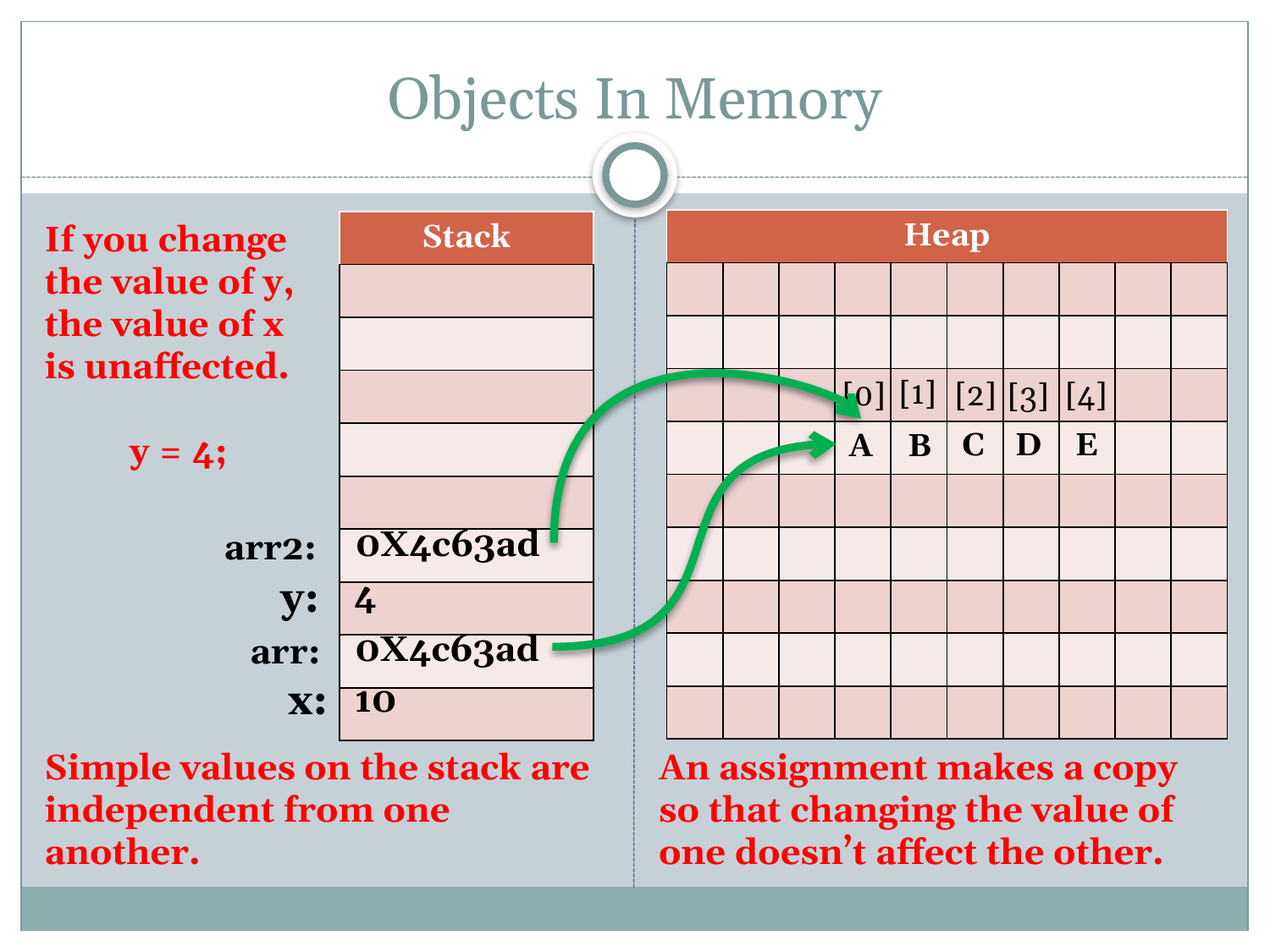

# Objects In Memory
| Heap |  |  |  |  |  |  |  |  |  |
| --- | --- | --- | --- | --- | --- | --- | --- | --- | --- |
|  |  |  |  |  |  |  |  |  |  |
|  |  |  |  |  |  |  |  |  |  |
|  |  |  |  |  |  |  |  |  |  |
|  |  |  |  |  |  |  |  |  |  |
|  |  |  |  |  |  |  |  |  |  |
|  |  |  |  |  |  |  |  |  |  |
|  |  |  |  |  |  |  |  |  |  |
|  |  |  |  |  |  |  |  |  |  |
|  |  |  |  |  |  |  |  |  |  |
If you change the value of y, the value of x is unaffected.

y = 4;
| Stack |
| --- |
|  |
|  |
|  |
|  |
|  |
|  |
|  |
|  |
|  |
[1]
[0]
[2]
[4]
[3]
E
C
D
A
B
0X4c63ad
arr2:
y:
4
0X4c63ad
arr:
x:
10
Simple values on the stack are independent from one another.
An assignment makes a copy so that changing the value of one doesn’t affect the other.